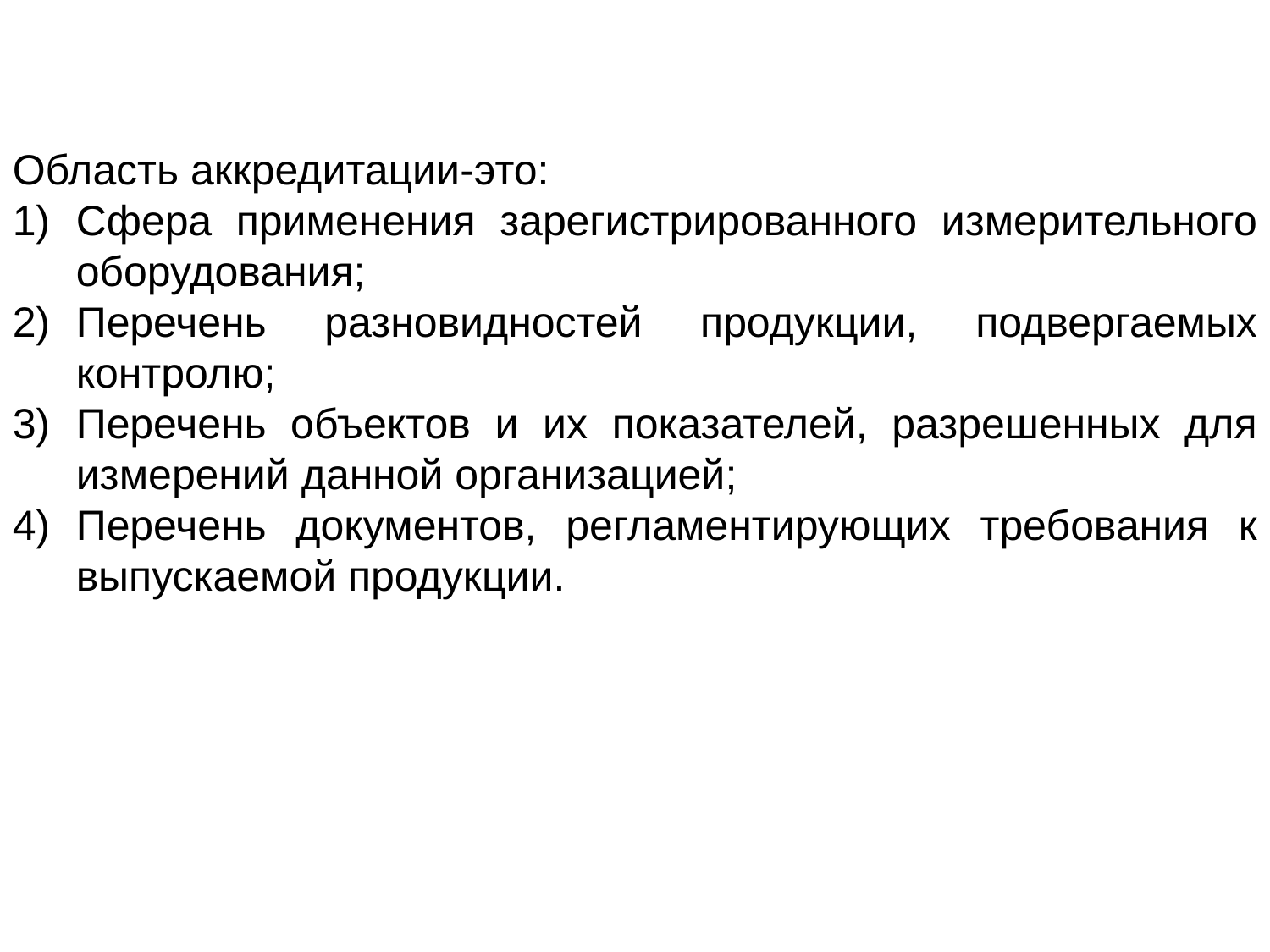

Область аккредитации-это:
Сфера применения зарегистрированного измерительного оборудования;
Перечень разновидностей продукции, подвергаемых контролю;
Перечень объектов и их показателей, разрешенных для измерений данной организацией;
Перечень документов, регламентирующих требования к выпускаемой продукции.